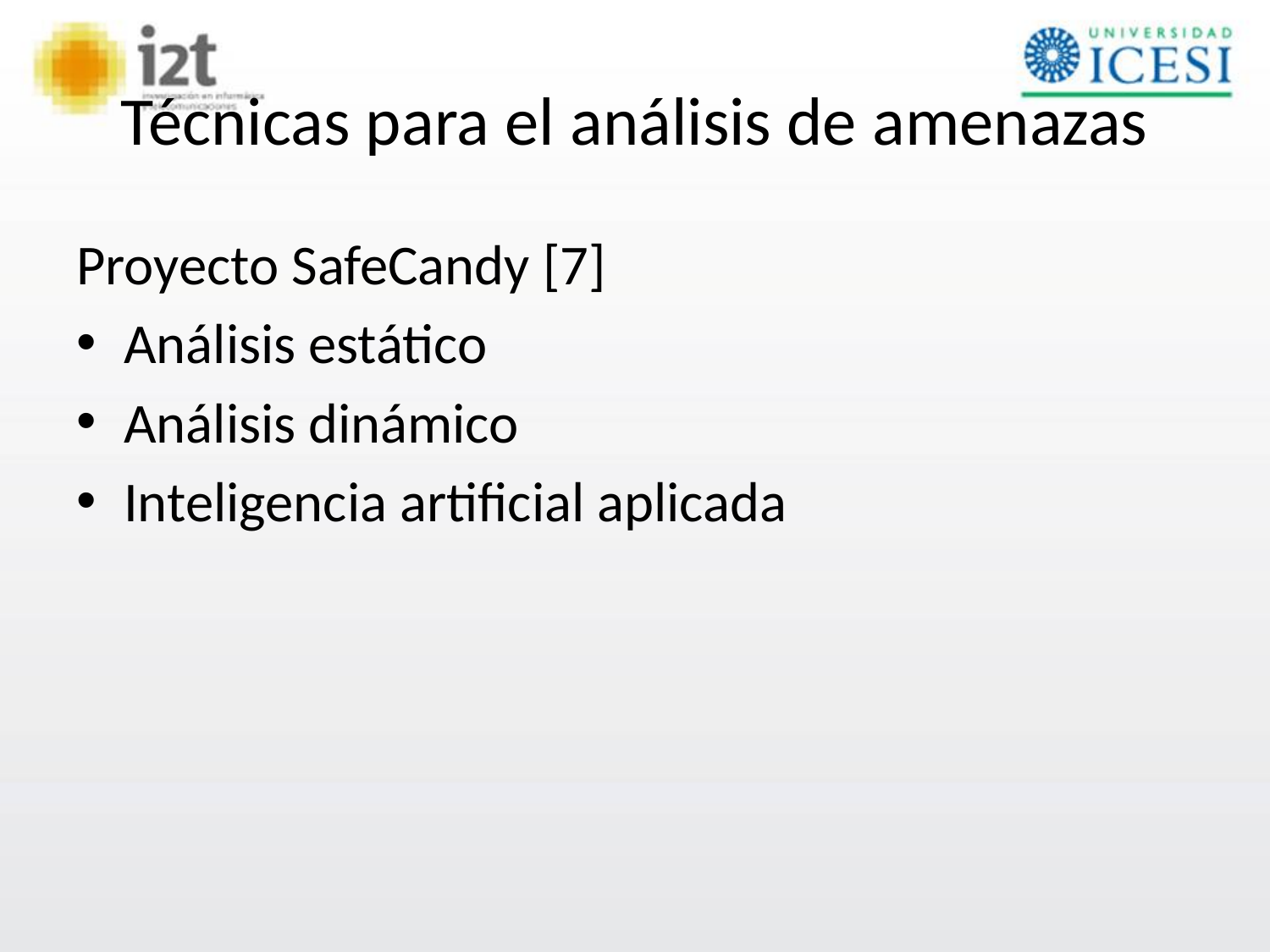

# Técnicas para el análisis de amenazas
Proyecto SafeCandy [7]
Análisis estático
Análisis dinámico
Inteligencia artificial aplicada